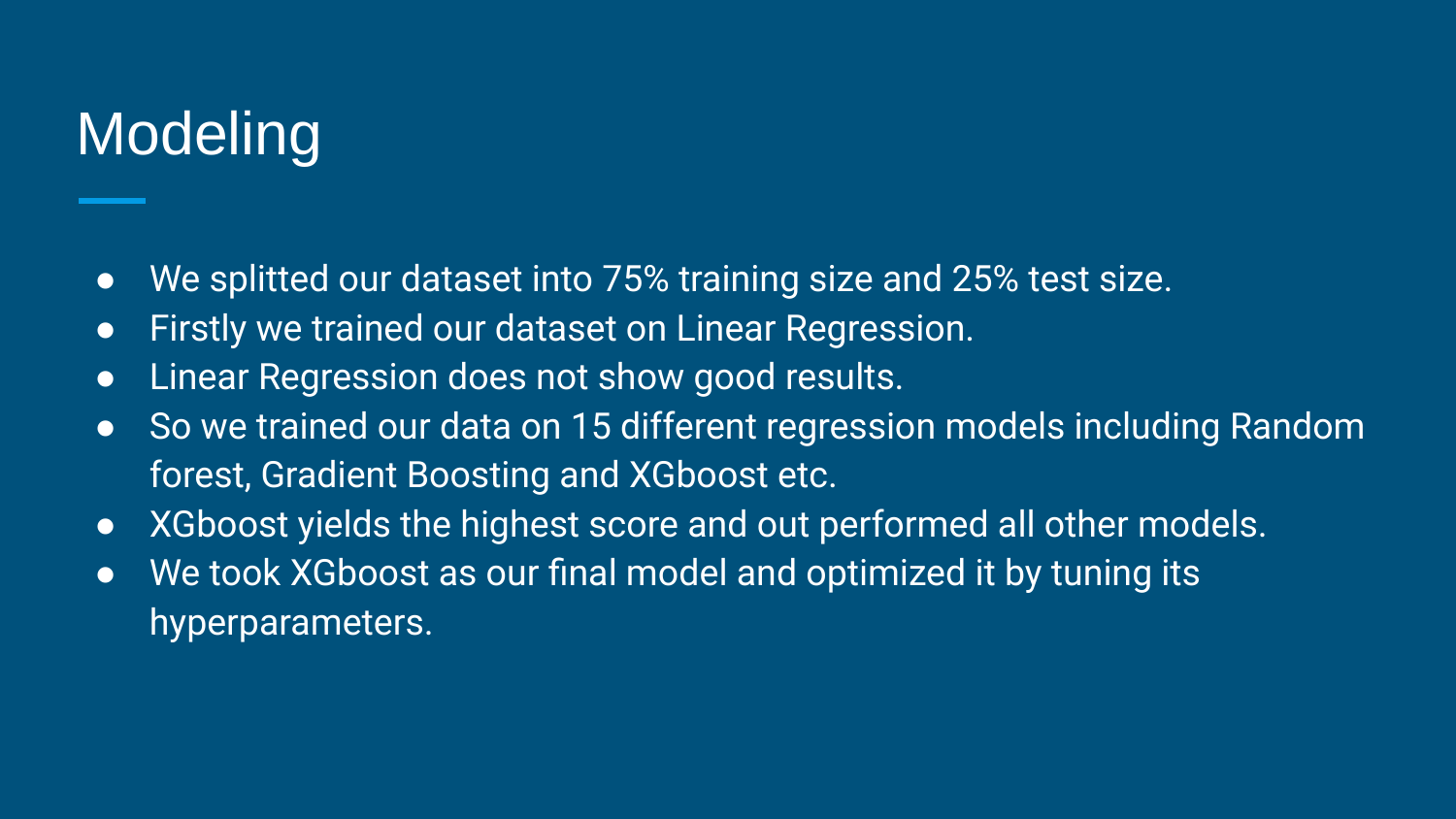

# Modeling
We splitted our dataset into 75% training size and 25% test size.
Firstly we trained our dataset on Linear Regression.
Linear Regression does not show good results.
So we trained our data on 15 different regression models including Random forest, Gradient Boosting and XGboost etc.
XGboost yields the highest score and out performed all other models.
We took XGboost as our final model and optimized it by tuning its hyperparameters.